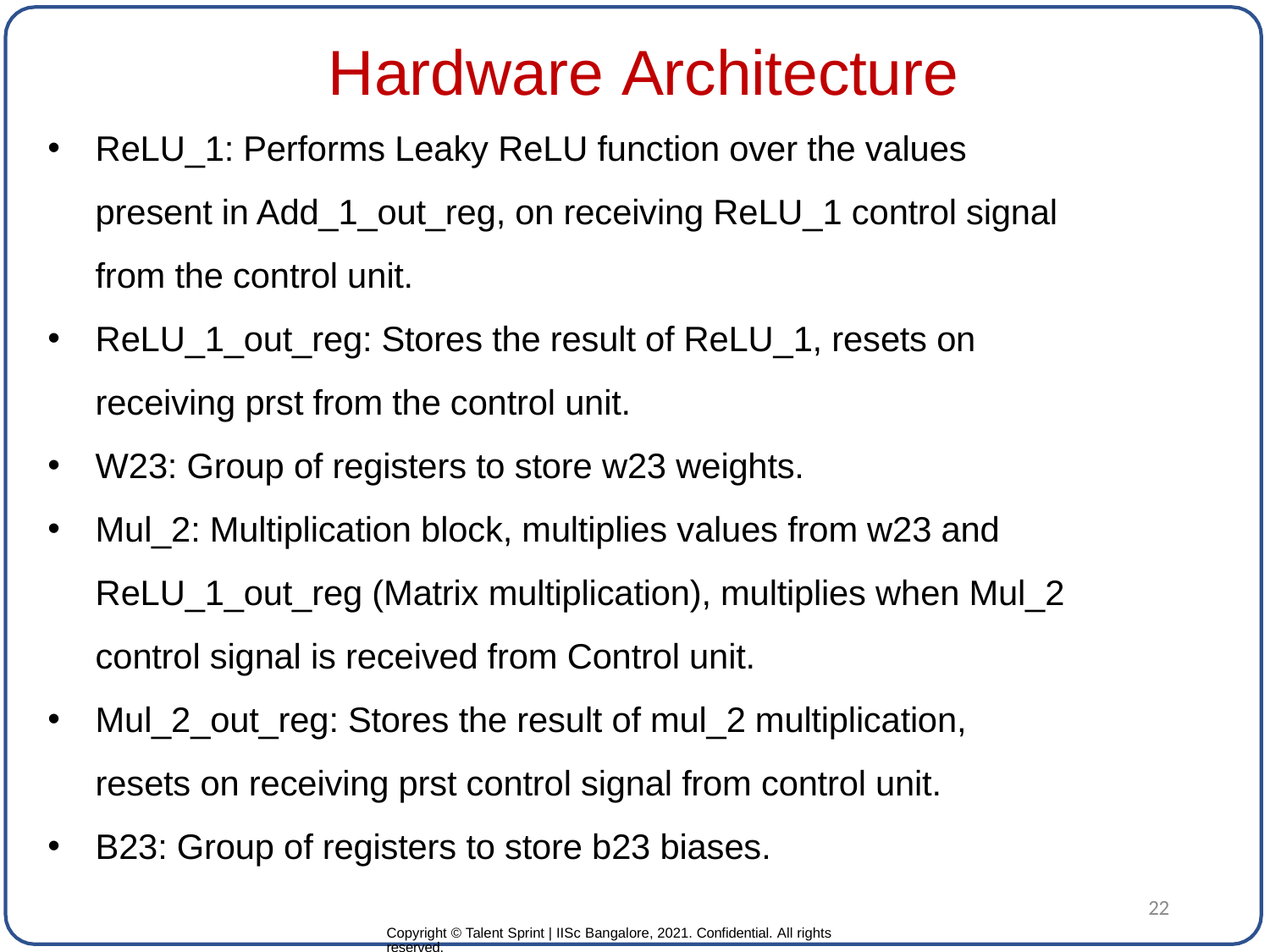

# Hardware Architecture
ReLU_1: Performs Leaky ReLU function over the values present in Add_1_out_reg, on receiving ReLU_1 control signal from the control unit.
ReLU_1_out_reg: Stores the result of ReLU_1, resets on receiving prst from the control unit.
W23: Group of registers to store w23 weights.
Mul_2: Multiplication block, multiplies values from w23 and ReLU_1_out_reg (Matrix multiplication), multiplies when Mul_2 control signal is received from Control unit.
Mul_2_out_reg: Stores the result of mul_2 multiplication, resets on receiving prst control signal from control unit.
B23: Group of registers to store b23 biases.

22
Copyright © Talent Sprint | IISc Bangalore, 2021. Confidential. All rights reserved.